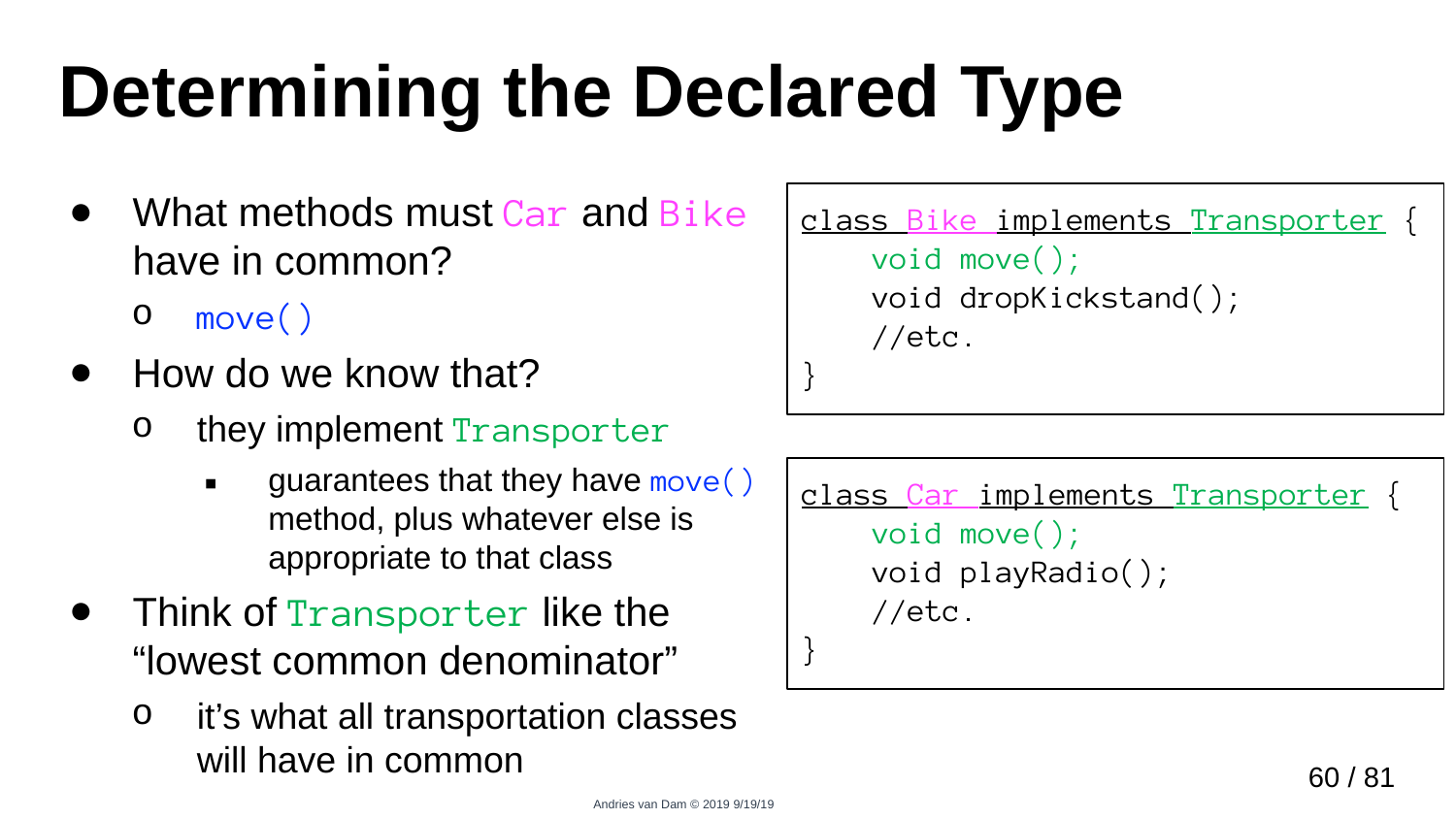

# Determining the Declared Type
What methods must Car and Bike have in common?
move()
How do we know that?
they implement Transporter
guarantees that they have move() method, plus whatever else is appropriate to that class
Think of Transporter like the “lowest common denominator”
it’s what all transportation classes will have in common
class Bike implements Transporter {
    void move();
    void dropKickstand();
    //etc.
}
class Car implements Transporter {
    void move();
    void playRadio();
    //etc.
}
60 / 81